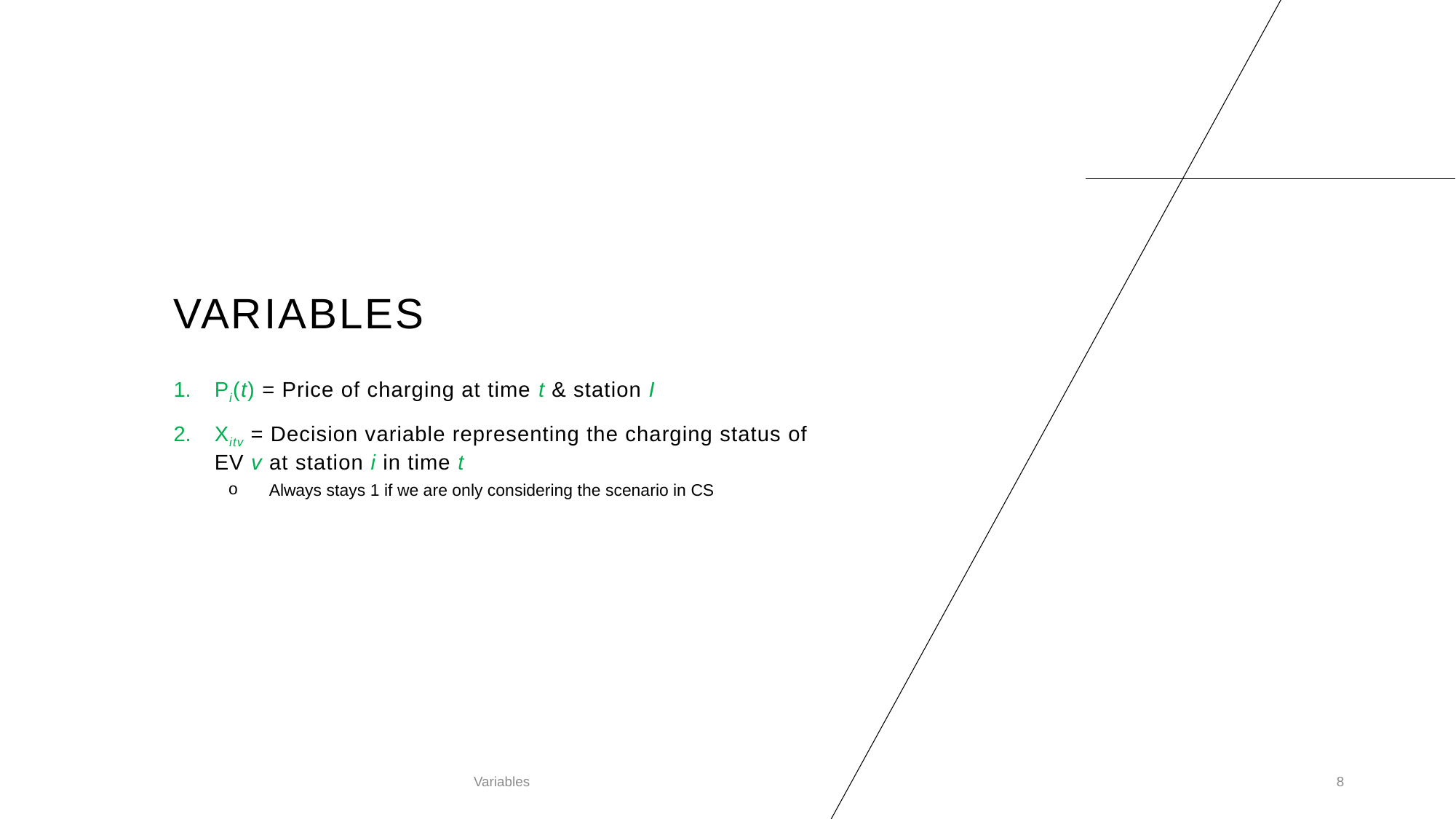

# Variables
Pi(t) = Price of charging at time t & station I
Xitv = Decision variable representing the charging status of EV v at station i in time t
Always stays 1 if we are only considering the scenario in CS

Variables
8